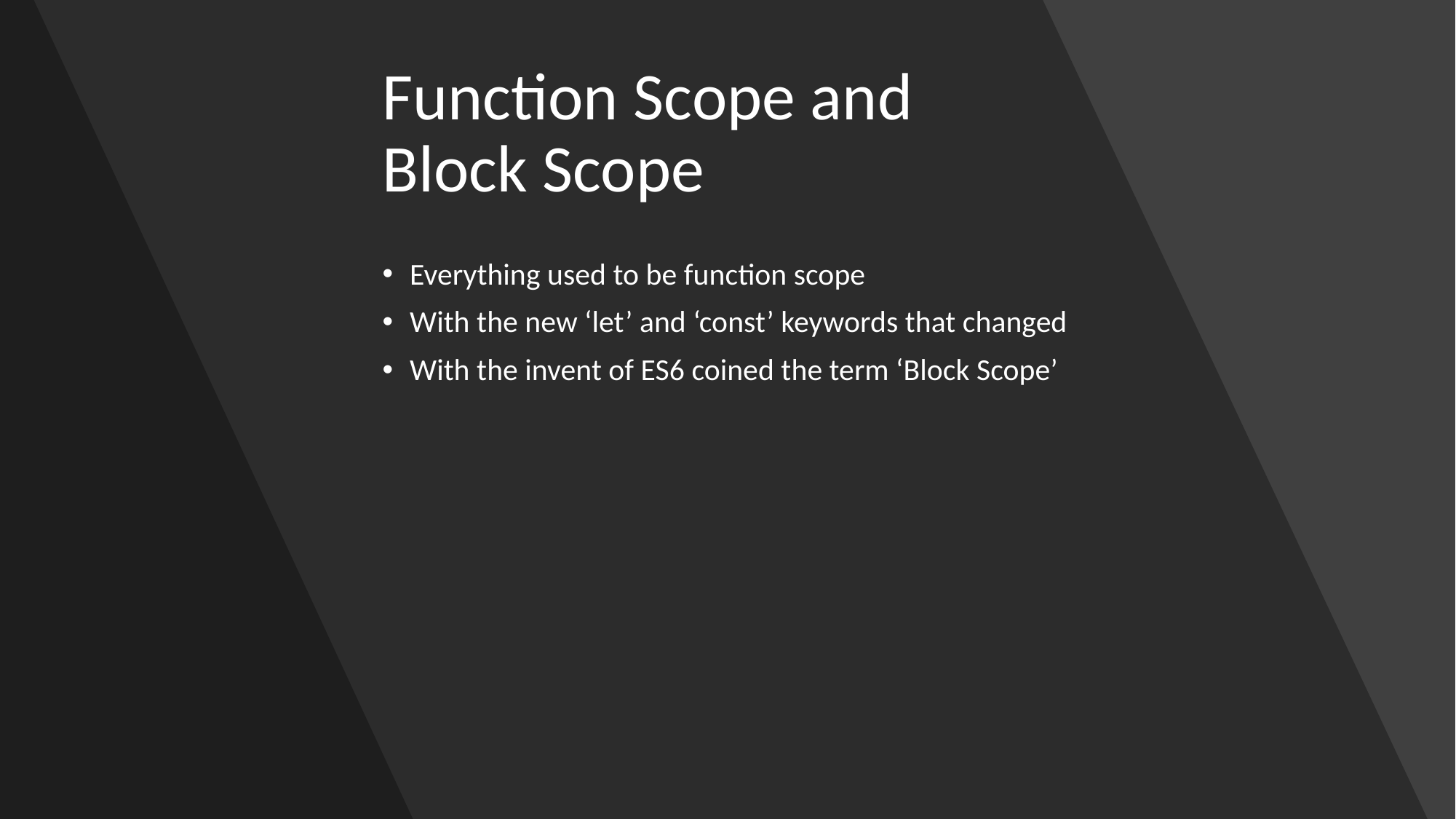

# Function Scope and Block Scope

Everything used to be function scope
With the new ‘let’ and ‘const’ keywords that changed
With the invent of ES6 coined the term ‘Block Scope’